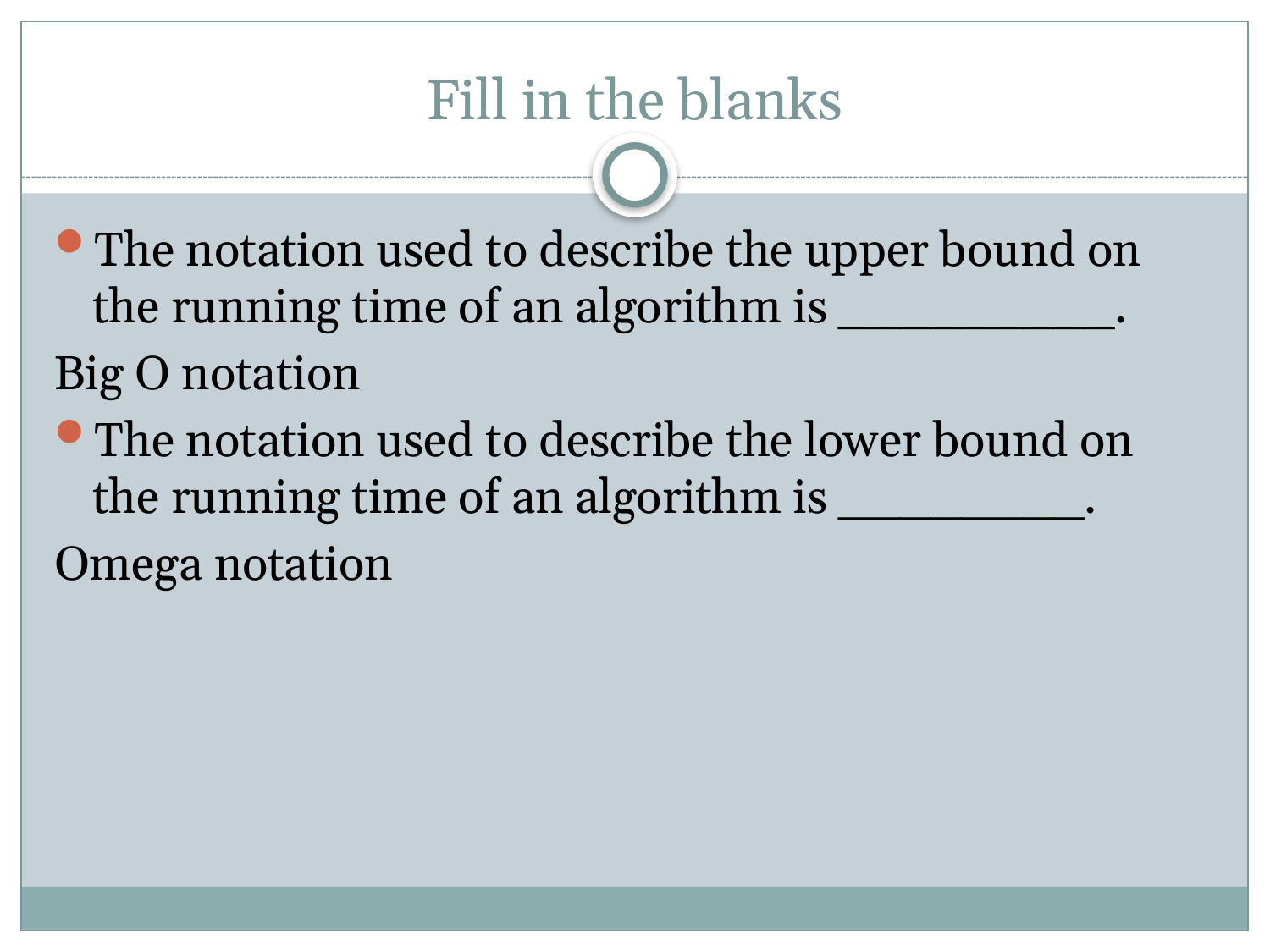

# Fill in the blanks
The notation used to describe the upper bound on the running time of an algorithm is _________.
Big O notation
The notation used to describe the lower bound on the running time of an algorithm is ________.
Omega notation